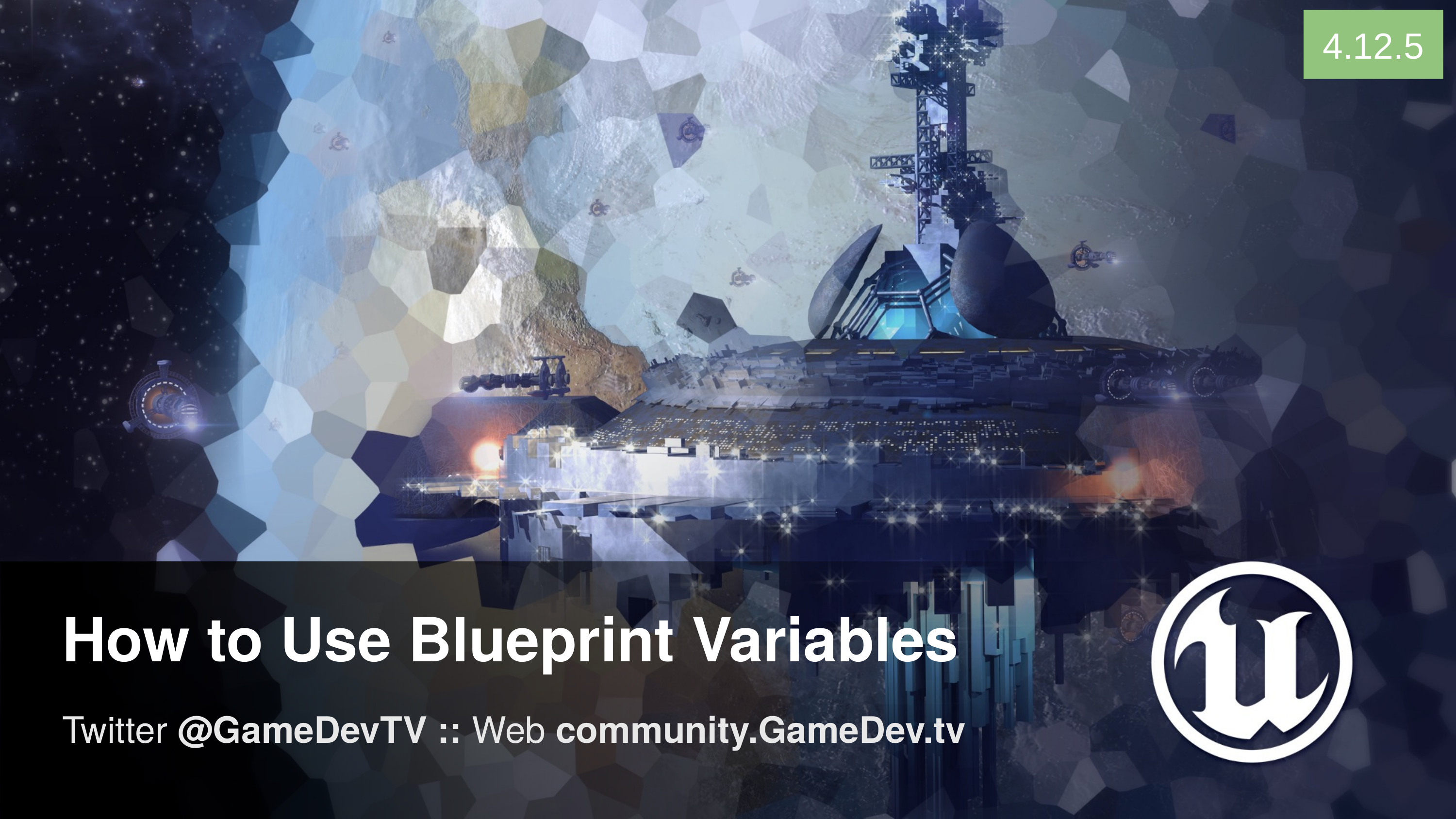

4.12.5
# How to Use Blueprint Variables